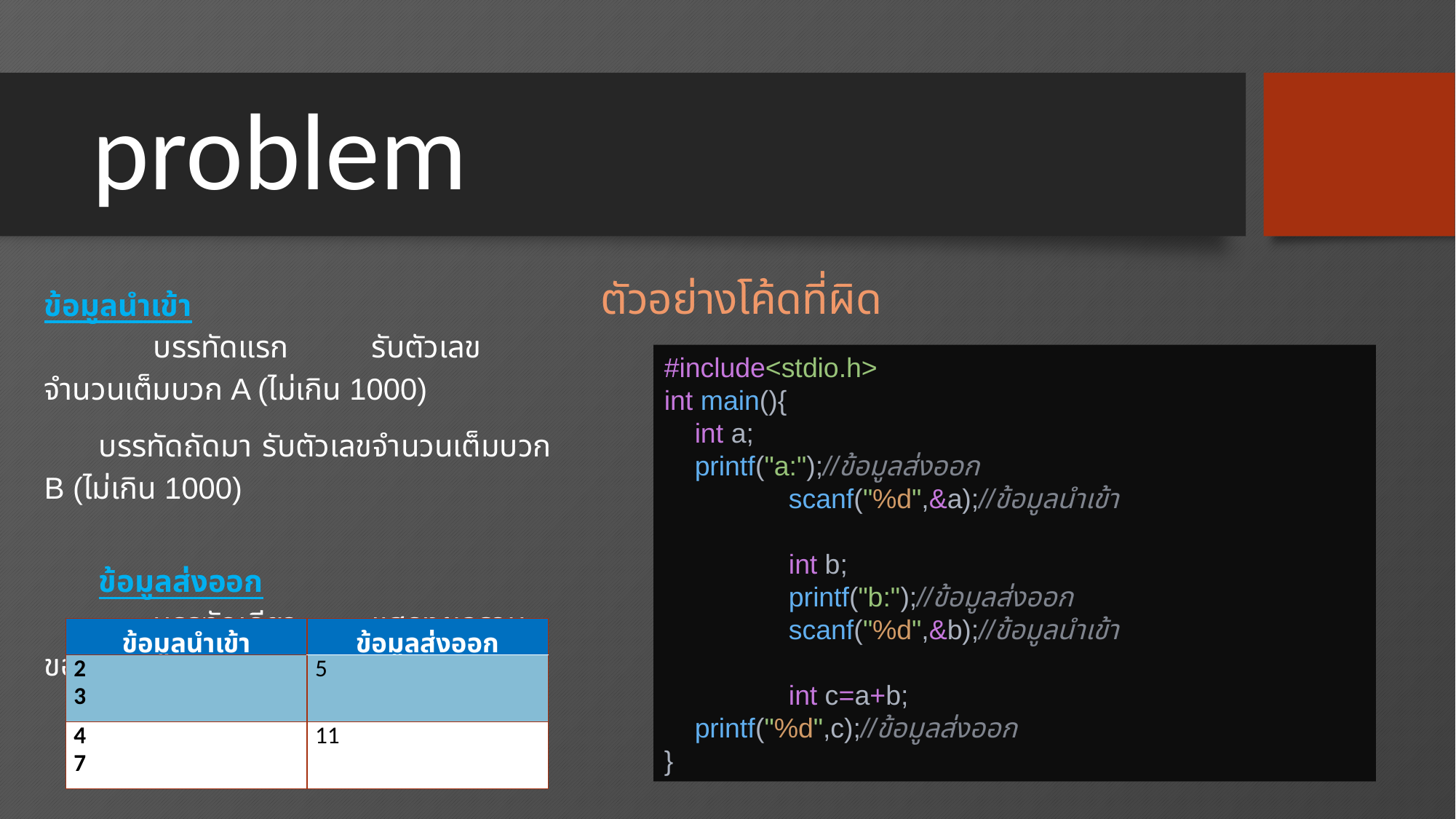

# problem
ตัวอย่างโค้ดที่ผิด
ข้อมูลนำเข้า
	บรรทัดแรก	รับตัวเลขจำนวนเต็มบวก A (ไม่เกิน 1000)
บรรทัดถัดมา	รับตัวเลขจำนวนเต็มบวก B (ไม่เกิน 1000)
ข้อมูลส่งออก
	บรรทัดเดียว	แสดงผลรวมของ A + B
ตัวอย่างชุดทดสอบ
#include<stdio.h>
int main(){
    int a;
    printf("a:");//ข้อมูลส่งออก
   	  scanf("%d",&a);//ข้อมูลนำเข้า
    	  int b;
  	  printf("b:");//ข้อมูลส่งออก
    	  scanf("%d",&b);//ข้อมูลนำเข้า

    	  int c=a+b;
    printf("%d",c);//ข้อมูลส่งออก
}
| ข้อมูลนำเข้า | ข้อมูลส่งออก |
| --- | --- |
| 2 3 | 5 |
| 4 7 | 11 |